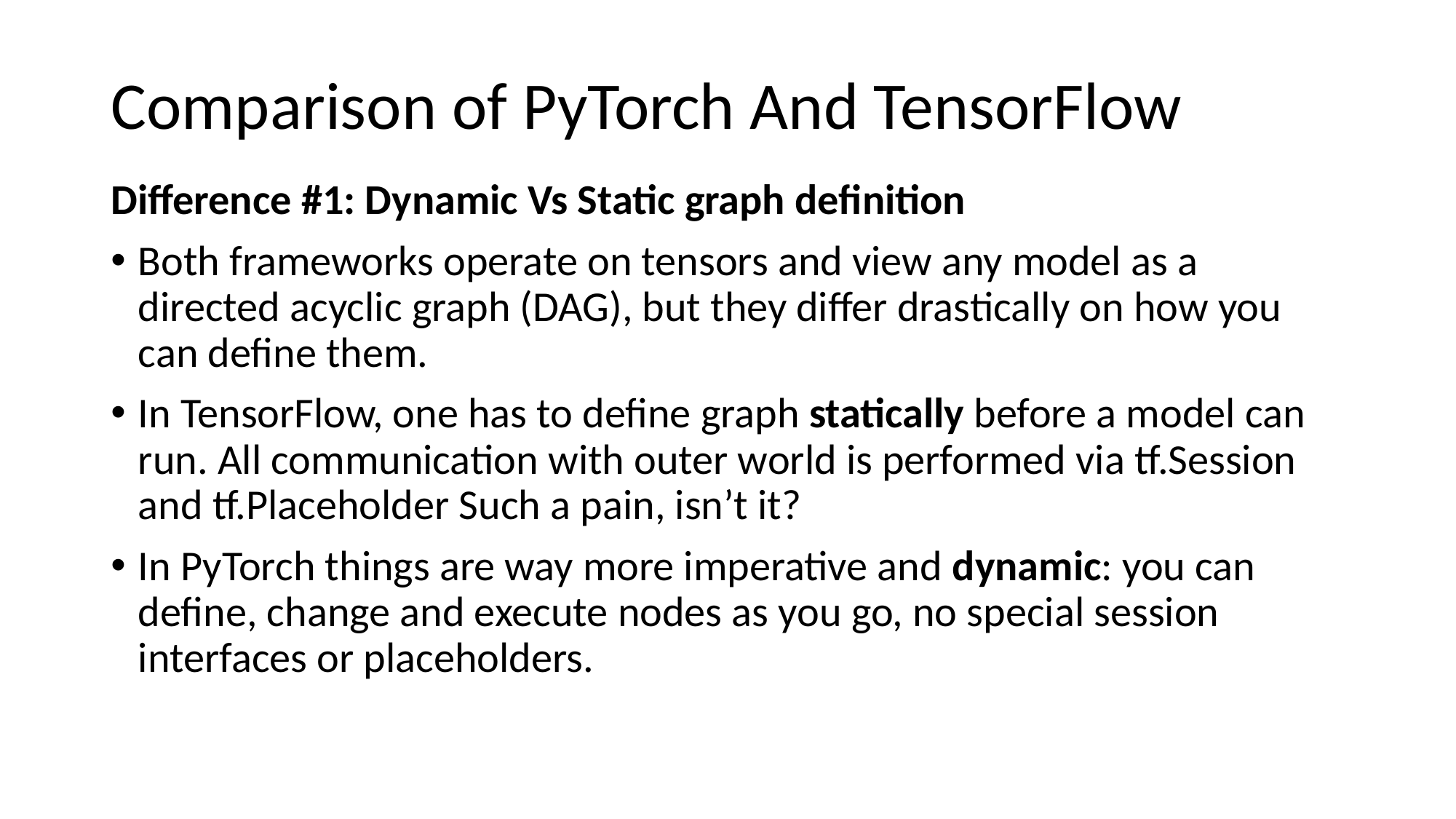

# Comparison of PyTorch And TensorFlow
Difference #1: Dynamic Vs Static graph definition
Both frameworks operate on tensors and view any model as a directed acyclic graph (DAG), but they differ drastically on how you can define them.
In TensorFlow, one has to define graph statically before a model can run. All communication with outer world is performed via tf.Session and tf.Placeholder Such a pain, isn’t it?
In PyTorch things are way more imperative and dynamic: you can define, change and execute nodes as you go, no special session interfaces or placeholders.